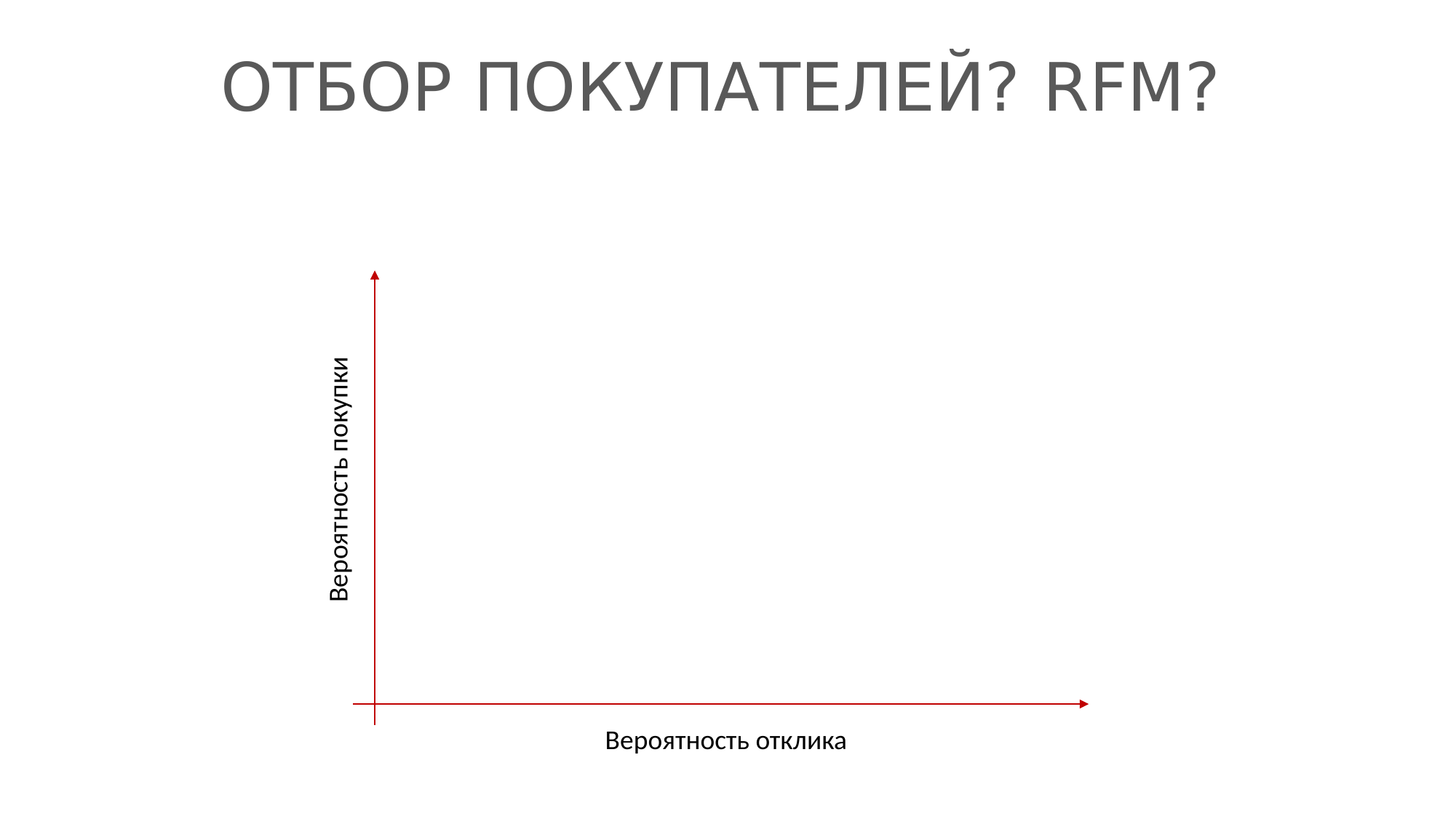

ОТБОР ПОКУПАТЕЛЕЙ? RFM?
Вероятность покупки
Вероятность отклика